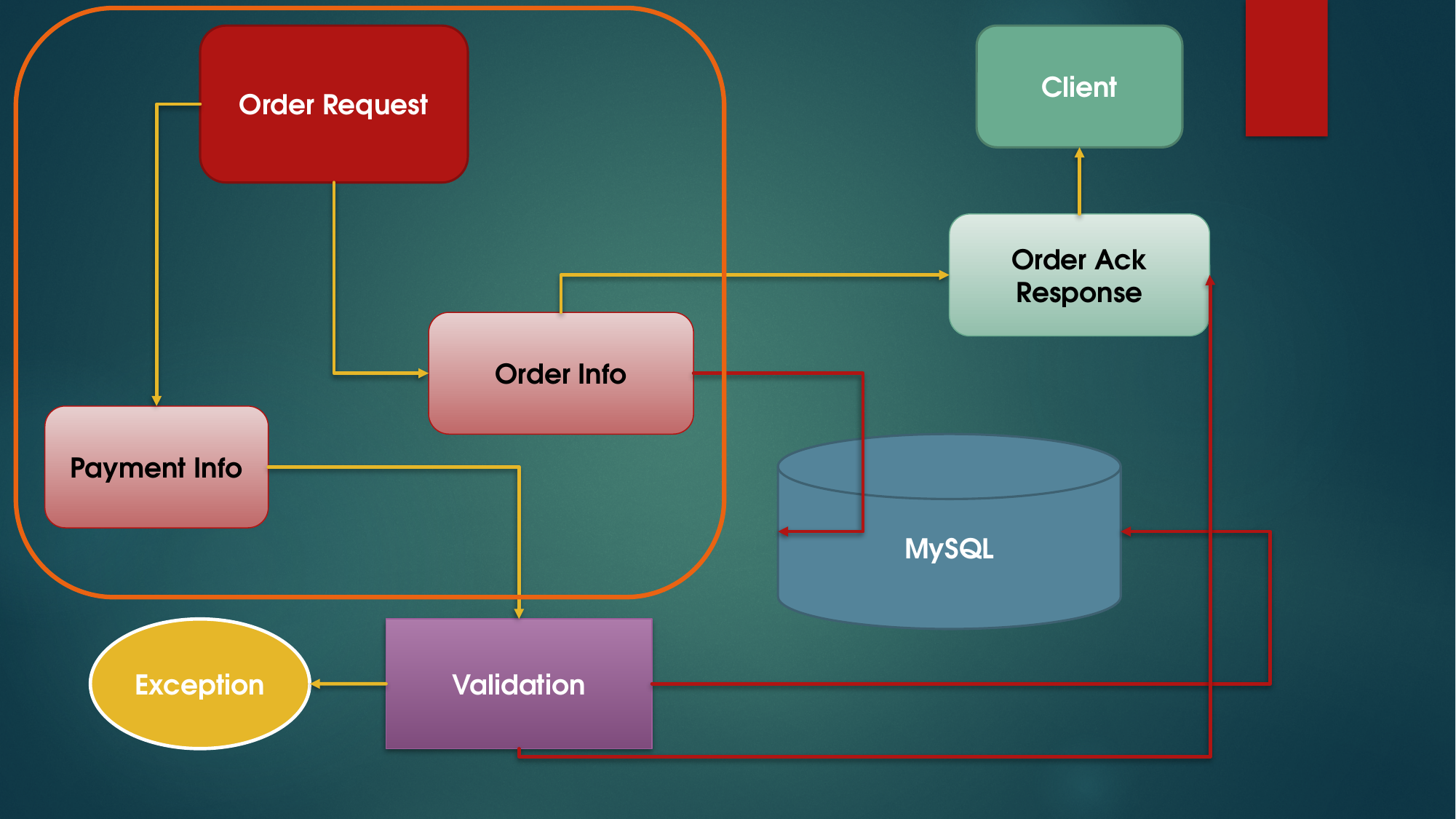

Order Request
Client
Order Ack Response
Order Info
Payment Info
MySQL
Exception
Validation